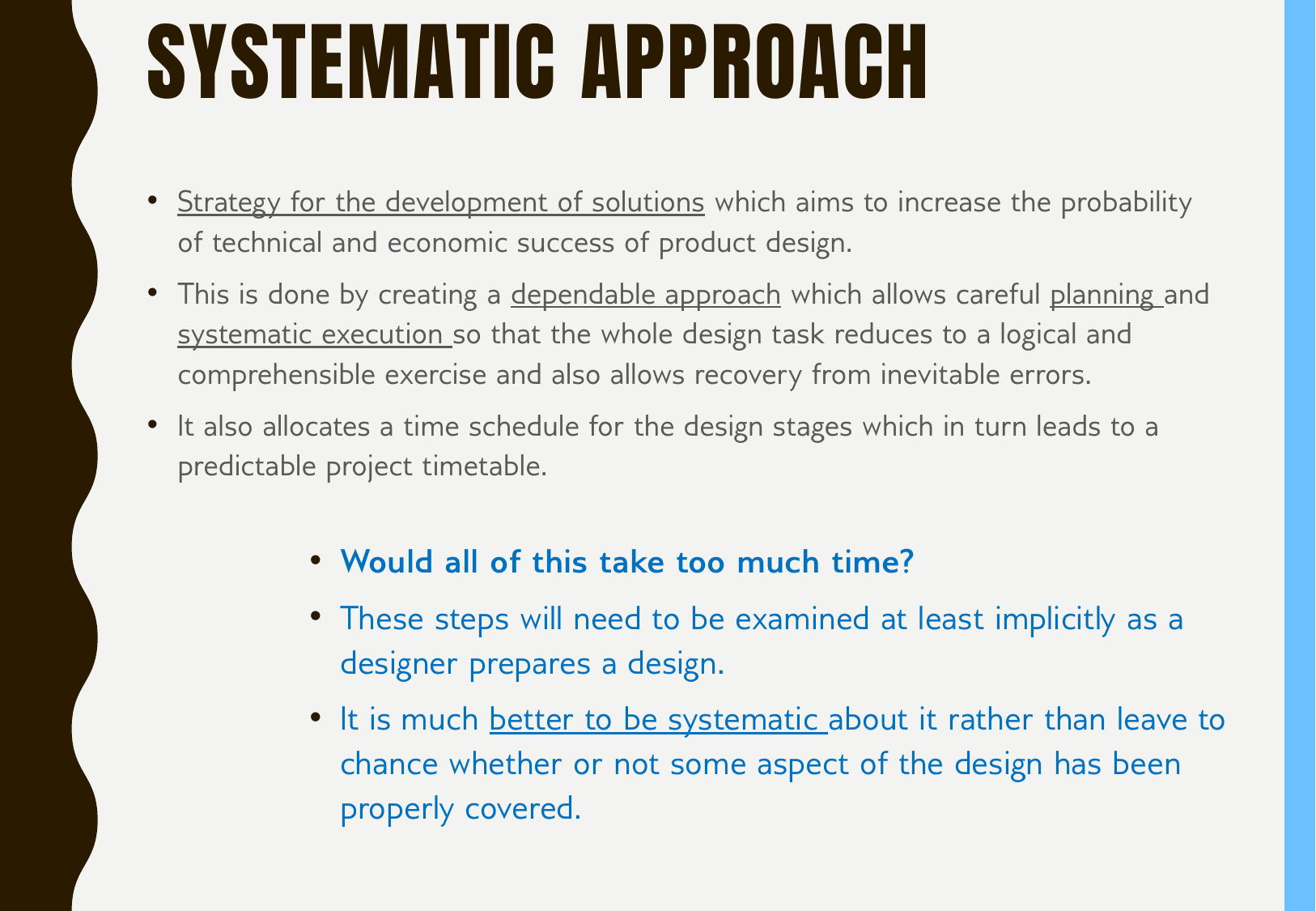

# Systematic approach
Strategy for the development of solutions which aims to increase the probability of technical and economic success of product design.
This is done by creating a dependable approach which allows careful planning and systematic execution so that the whole design task reduces to a logical and comprehensible exercise and also allows recovery from inevitable errors.
It also allocates a time schedule for the design stages which in turn leads to a predictable project timetable.
Would all of this take too much time?
These steps will need to be examined at least implicitly as a designer prepares a design.
It is much better to be systematic about it rather than leave to chance whether or not some aspect of the design has been properly covered.